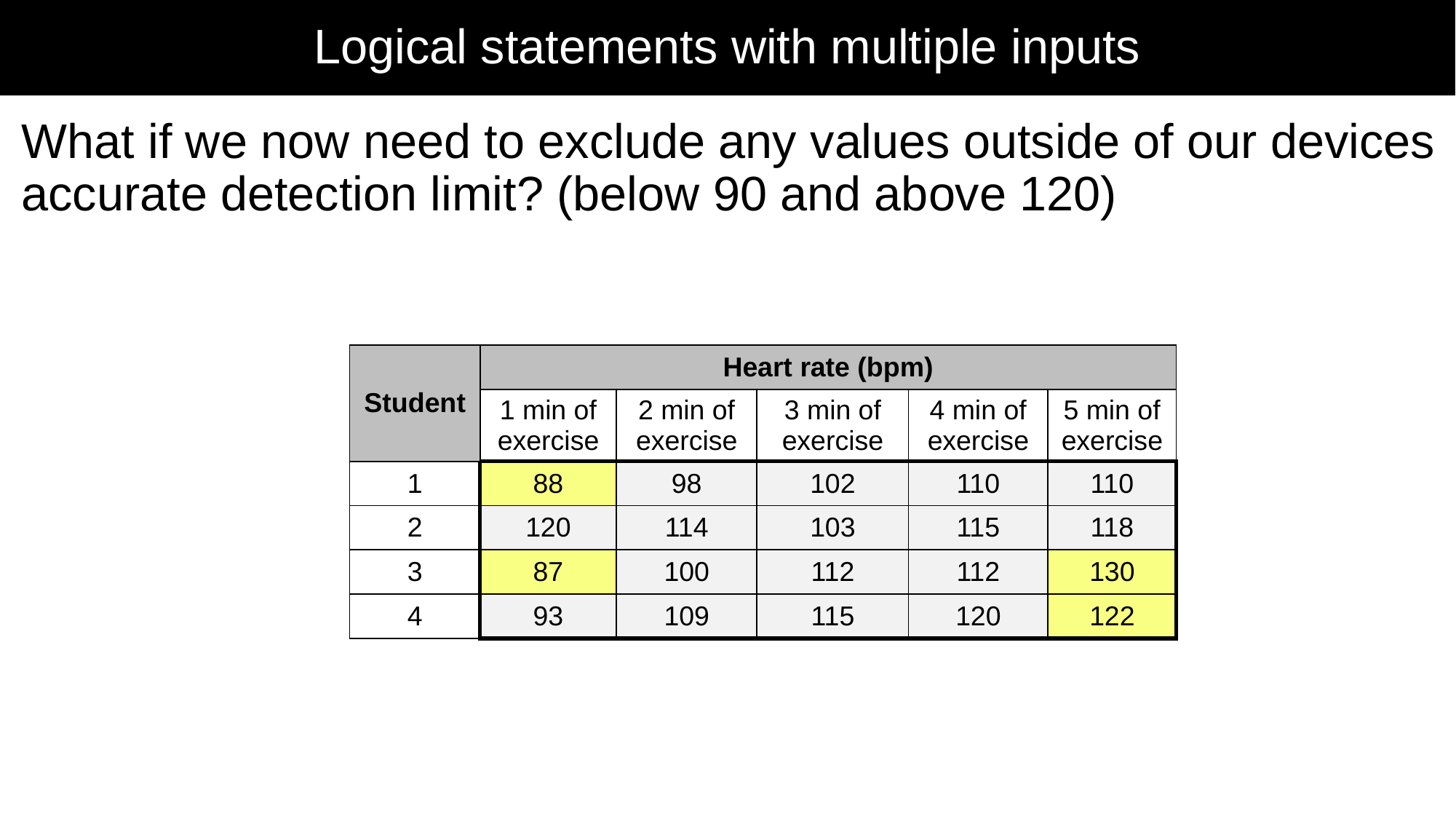

# Logical statements with multiple inputs
What if we now need to exclude any values outside of our devices accurate detection limit? (below 90 and above 120)
| Student | Heart rate (bpm) |  |  |  |  |
| --- | --- | --- | --- | --- | --- |
|  | 1 min of exercise | 2 min of exercise | 3 min of exercise | 4 min of exercise | 5 min of exercise |
| 1 | 88 | 98 | 102 | 110 | 110 |
| 2 | 120 | 114 | 103 | 115 | 118 |
| 3 | 87 | 100 | 112 | 112 | 130 |
| 4 | 93 | 109 | 115 | 120 | 122 |